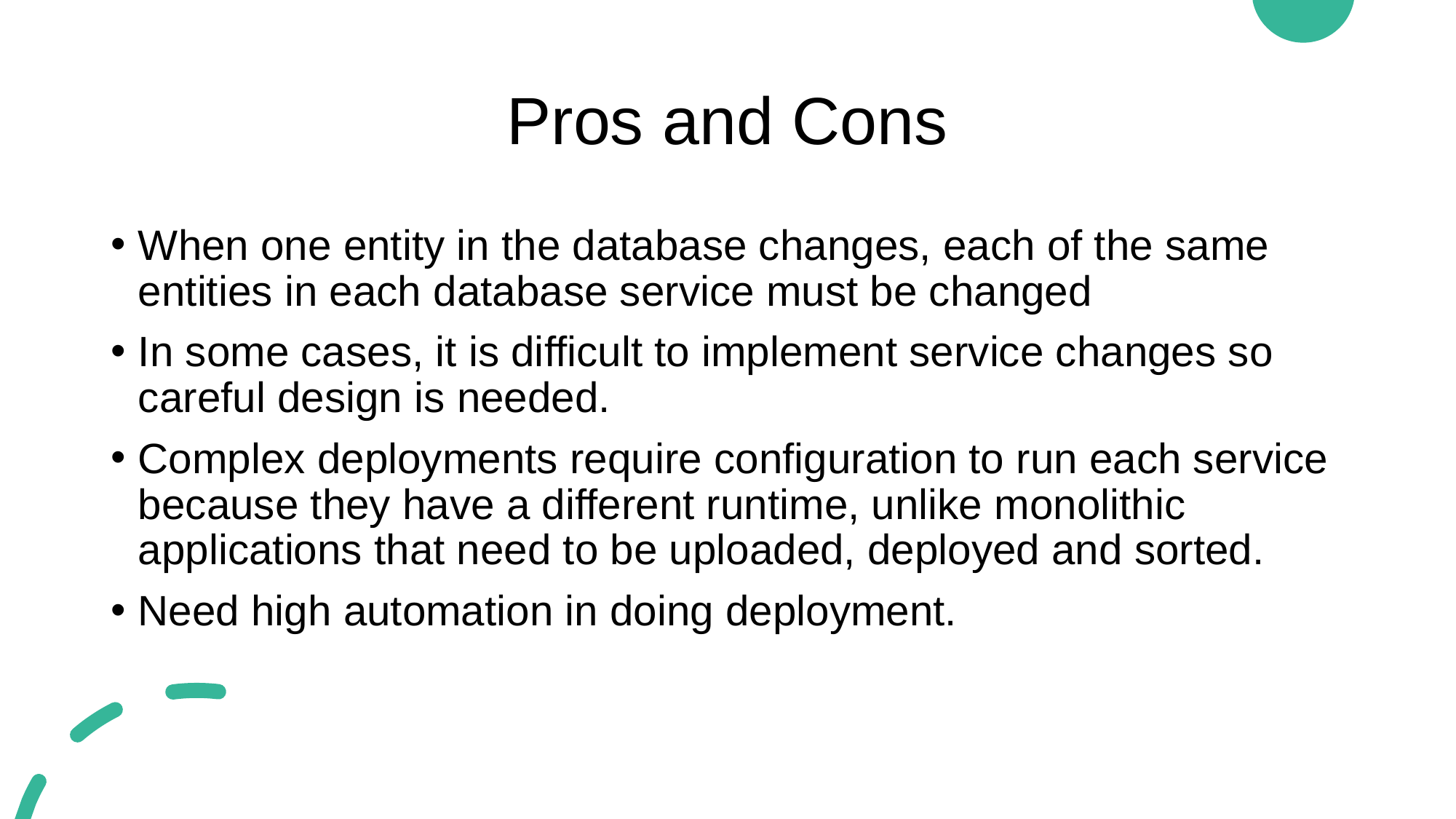

# Pros and Cons
When one entity in the database changes, each of the same entities in each database service must be changed
In some cases, it is difficult to implement service changes so careful design is needed.
Complex deployments require configuration to run each service because they have a different runtime, unlike monolithic applications that need to be uploaded, deployed and sorted.
Need high automation in doing deployment.